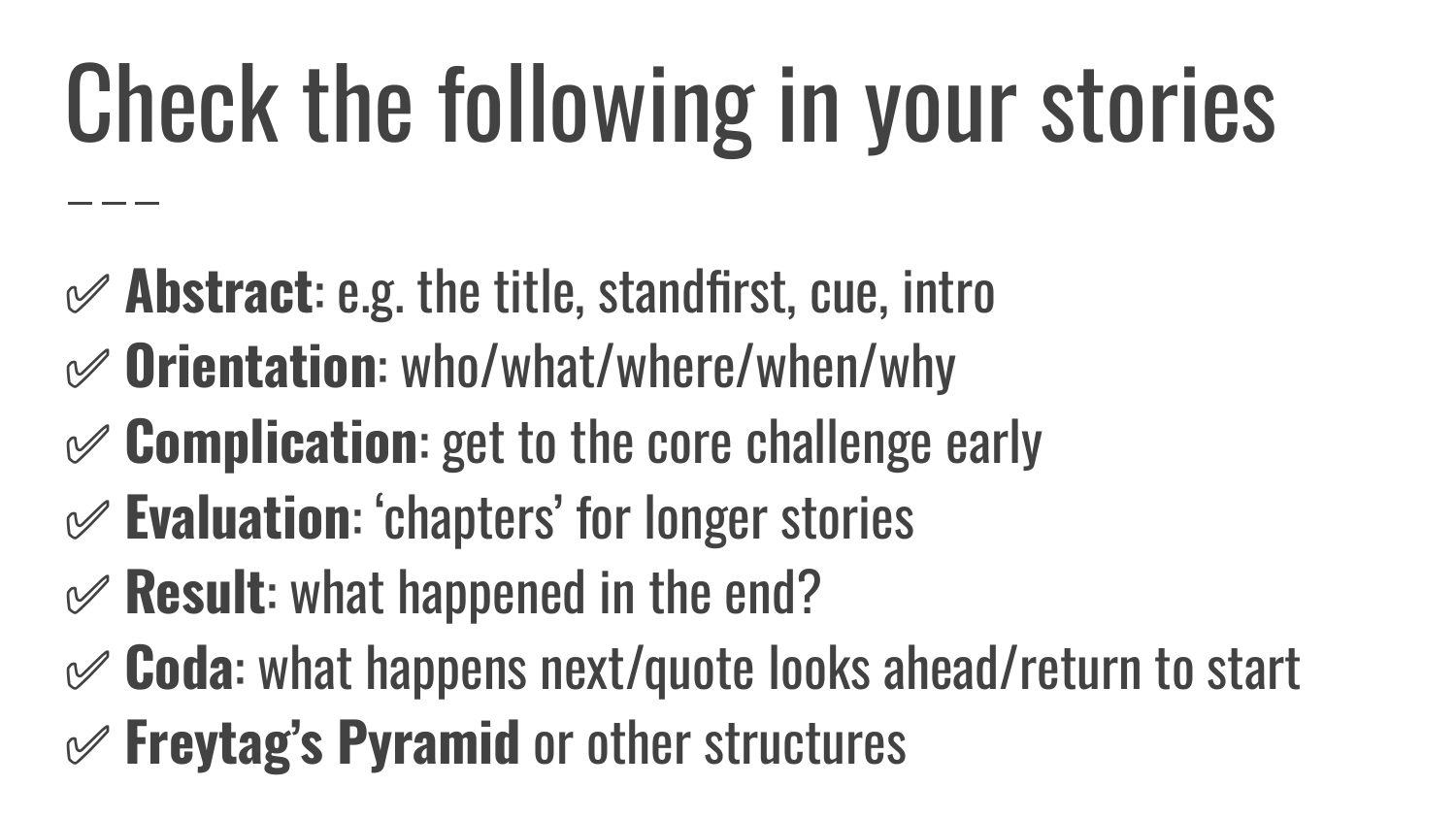

# Check the following in your stories
✅ Abstract: e.g. the title, standfirst, cue, intro
✅ Orientation: who/what/where/when/why
✅ Complication: get to the core challenge early
✅ Evaluation: ‘chapters’ for longer stories
✅ Result: what happened in the end?
✅ Coda: what happens next/quote looks ahead/return to start
✅ Freytag’s Pyramid or other structures